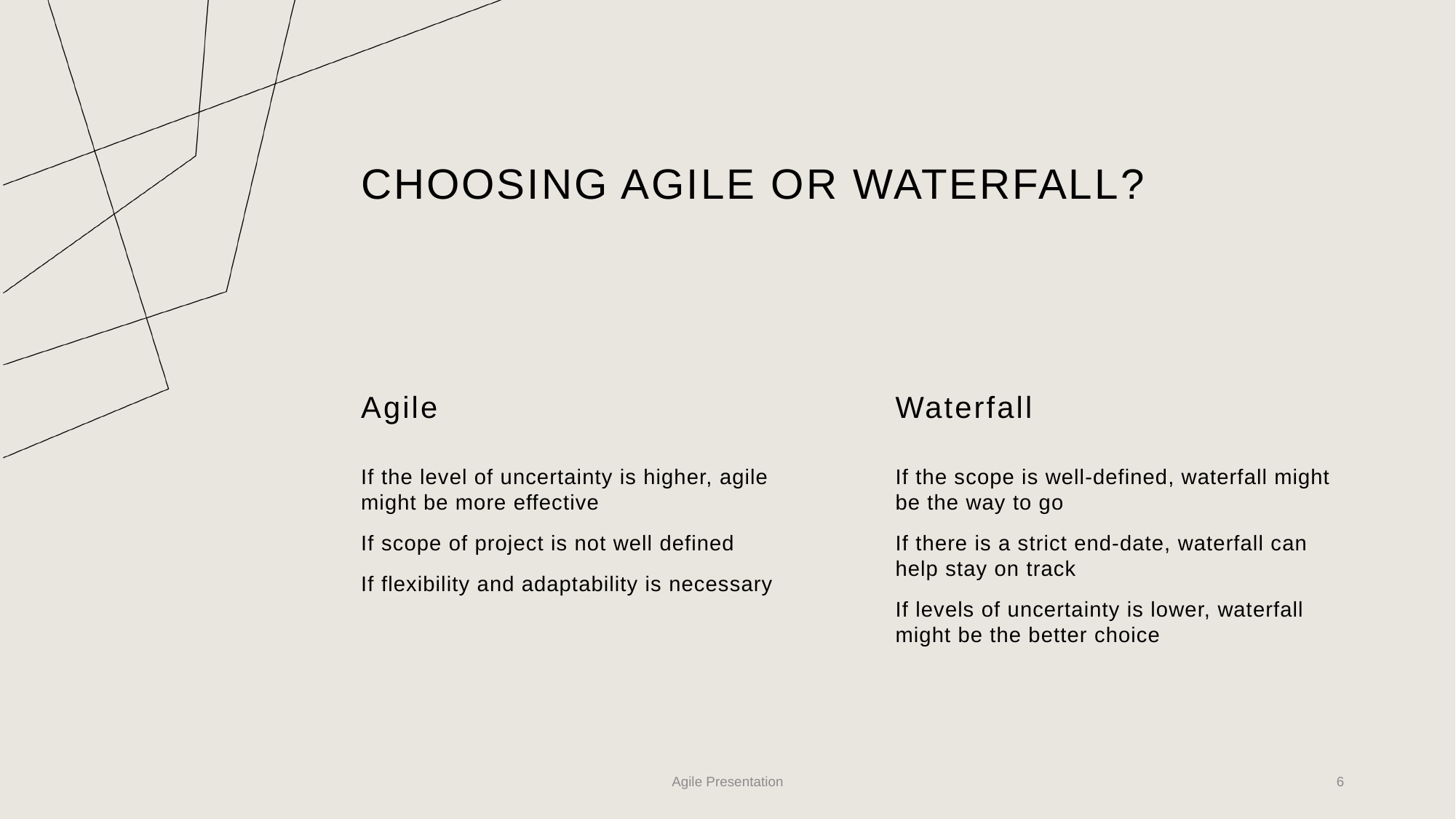

# Choosing Agile or Waterfall?
Agile
Waterfall
If the level of uncertainty is higher, agile might be more effective
If scope of project is not well defined
If flexibility and adaptability is necessary
If the scope is well-defined, waterfall might be the way to go
If there is a strict end-date, waterfall can help stay on track
If levels of uncertainty is lower, waterfall might be the better choice
Agile Presentation
6